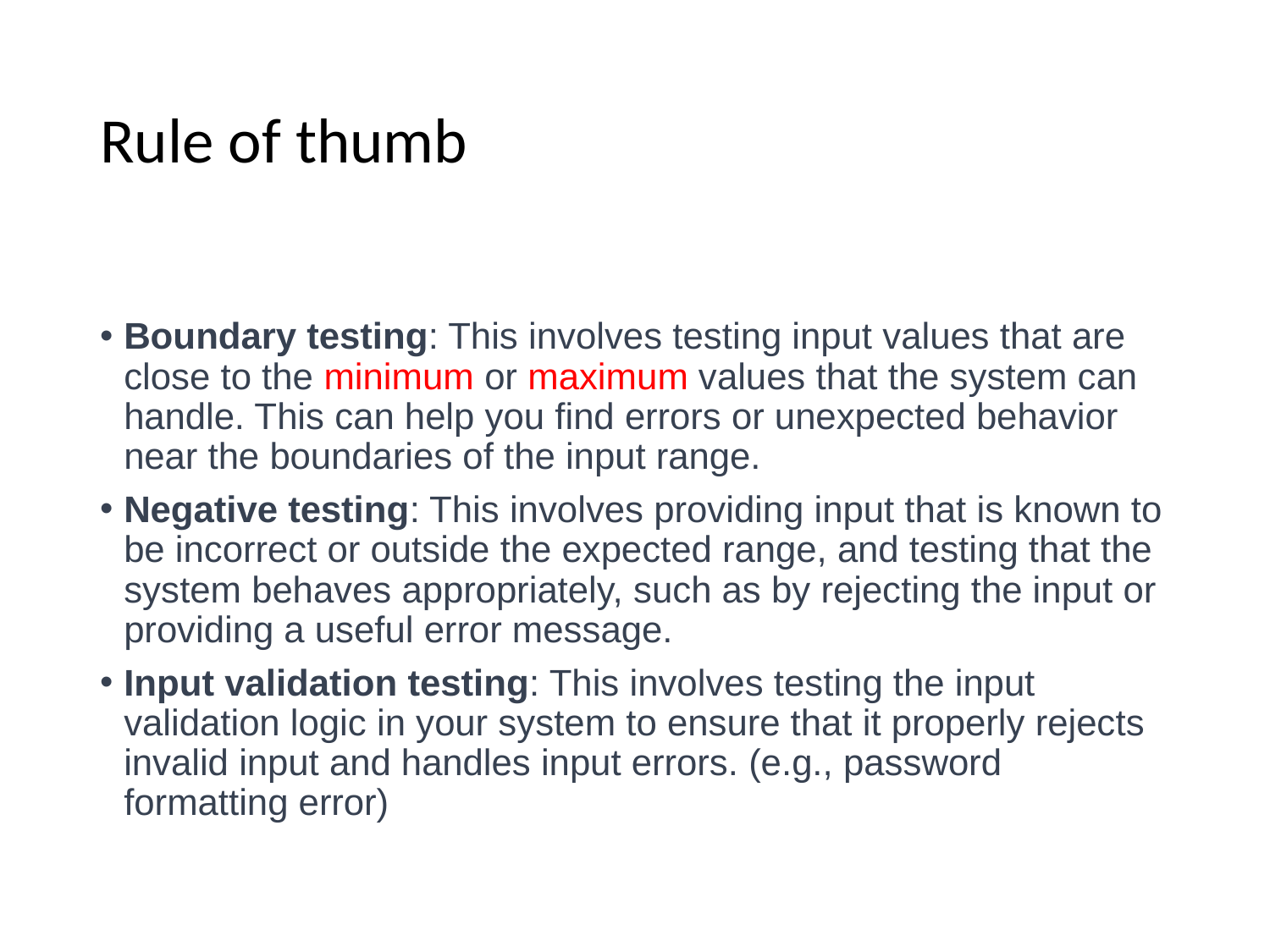

# Rule of thumb

Boundary testing: This involves testing input values that are close to the minimum or maximum values that the system can handle. This can help you find errors or unexpected behavior near the boundaries of the input range.
Negative testing: This involves providing input that is known to be incorrect or outside the expected range, and testing that the system behaves appropriately, such as by rejecting the input or providing a useful error message.
Input validation testing: This involves testing the input validation logic in your system to ensure that it properly rejects invalid input and handles input errors. (e.g., password formatting error)